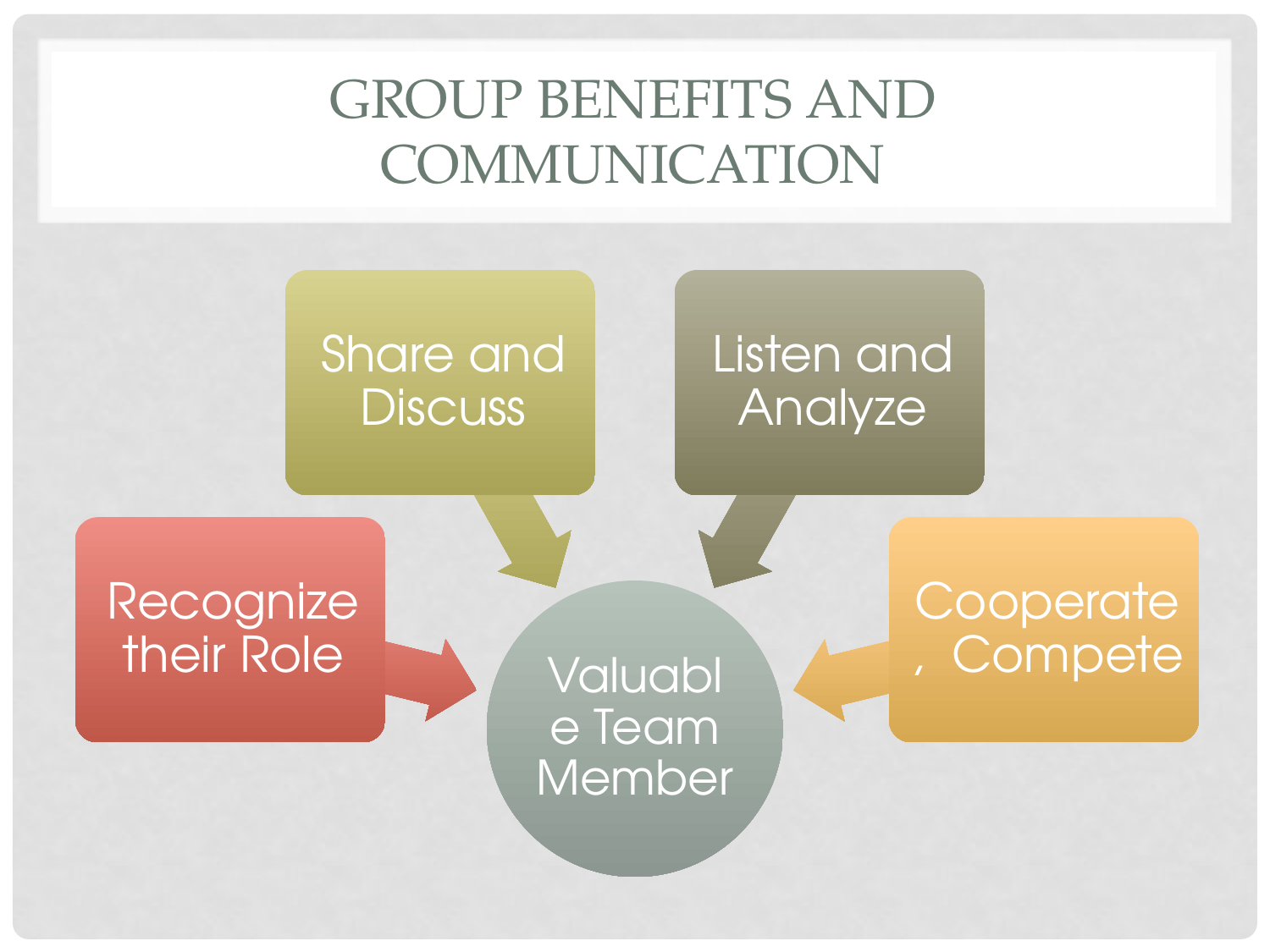

# Group Benefits and Communication
Valuable Team Member
Recognize their Role
Share and Discuss
Listen and Analyze
Cooperate,  Compete